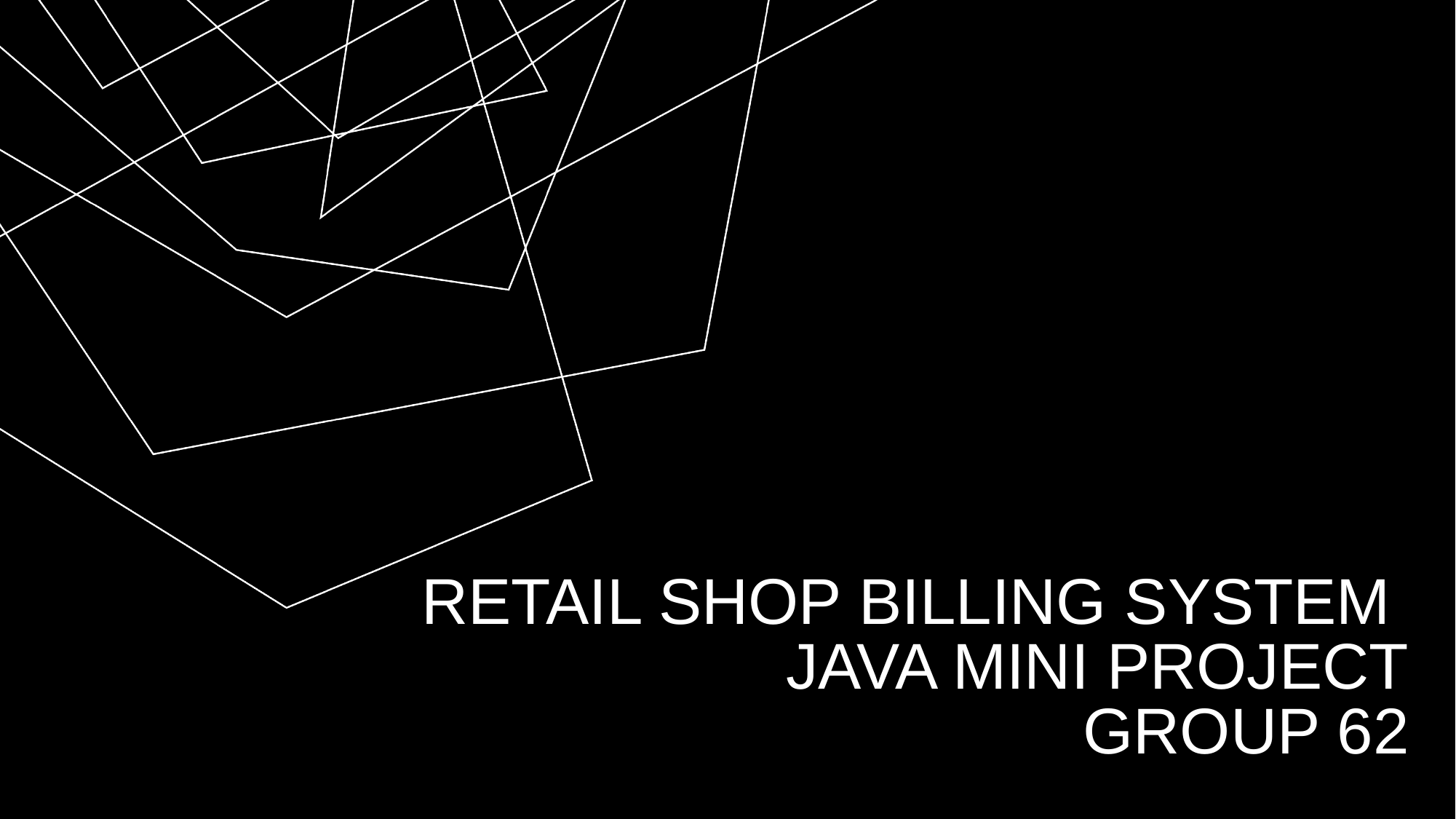

# Retail Shop Billing System Java Mini Project Group 62